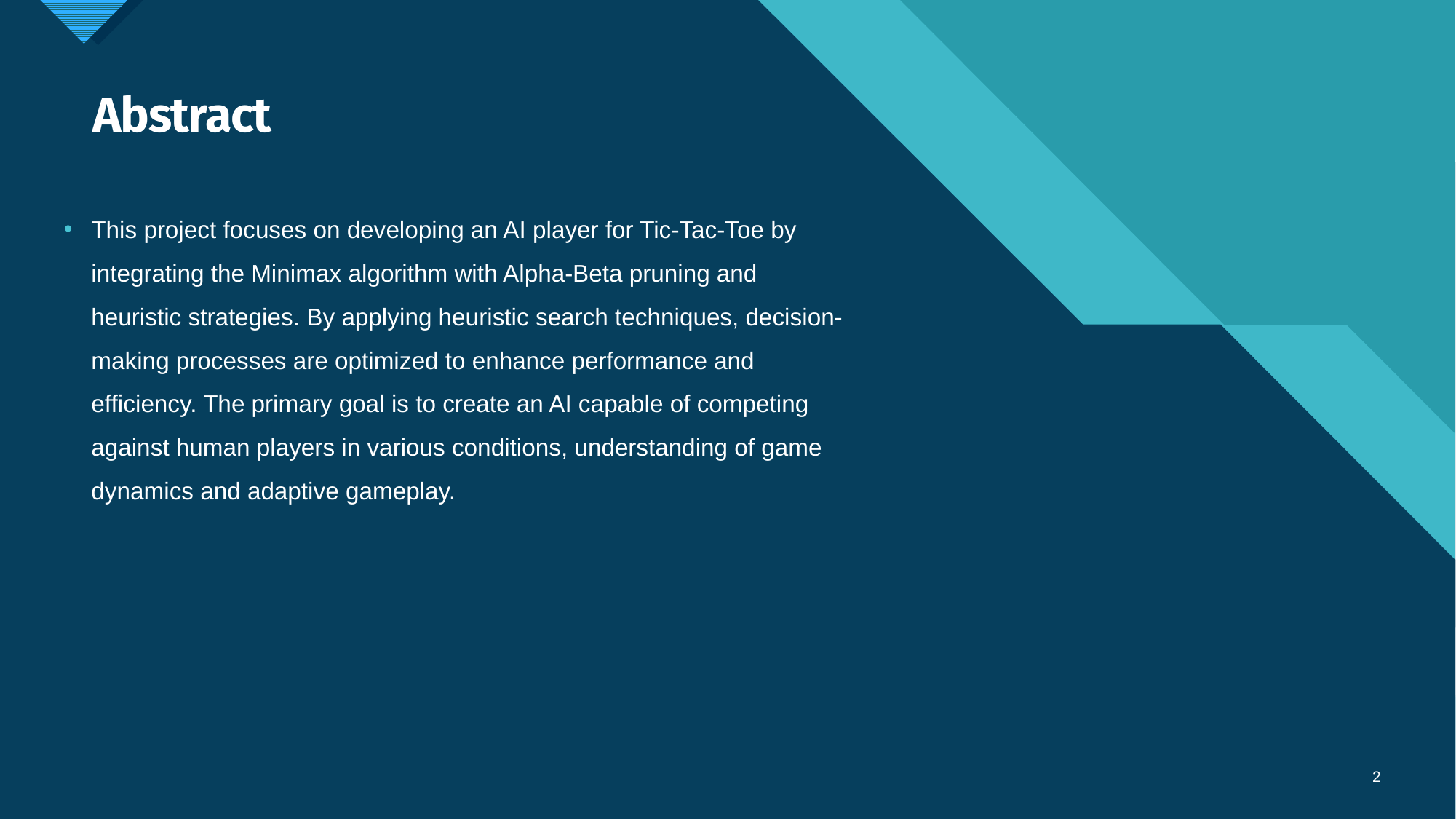

Abstract
This project focuses on developing an AI player for Tic-Tac-Toe by integrating the Minimax algorithm with Alpha-Beta pruning and heuristic strategies. By applying heuristic search techniques, decision-making processes are optimized to enhance performance and efficiency. The primary goal is to create an AI capable of competing against human players in various conditions, understanding of game dynamics and adaptive gameplay.
2